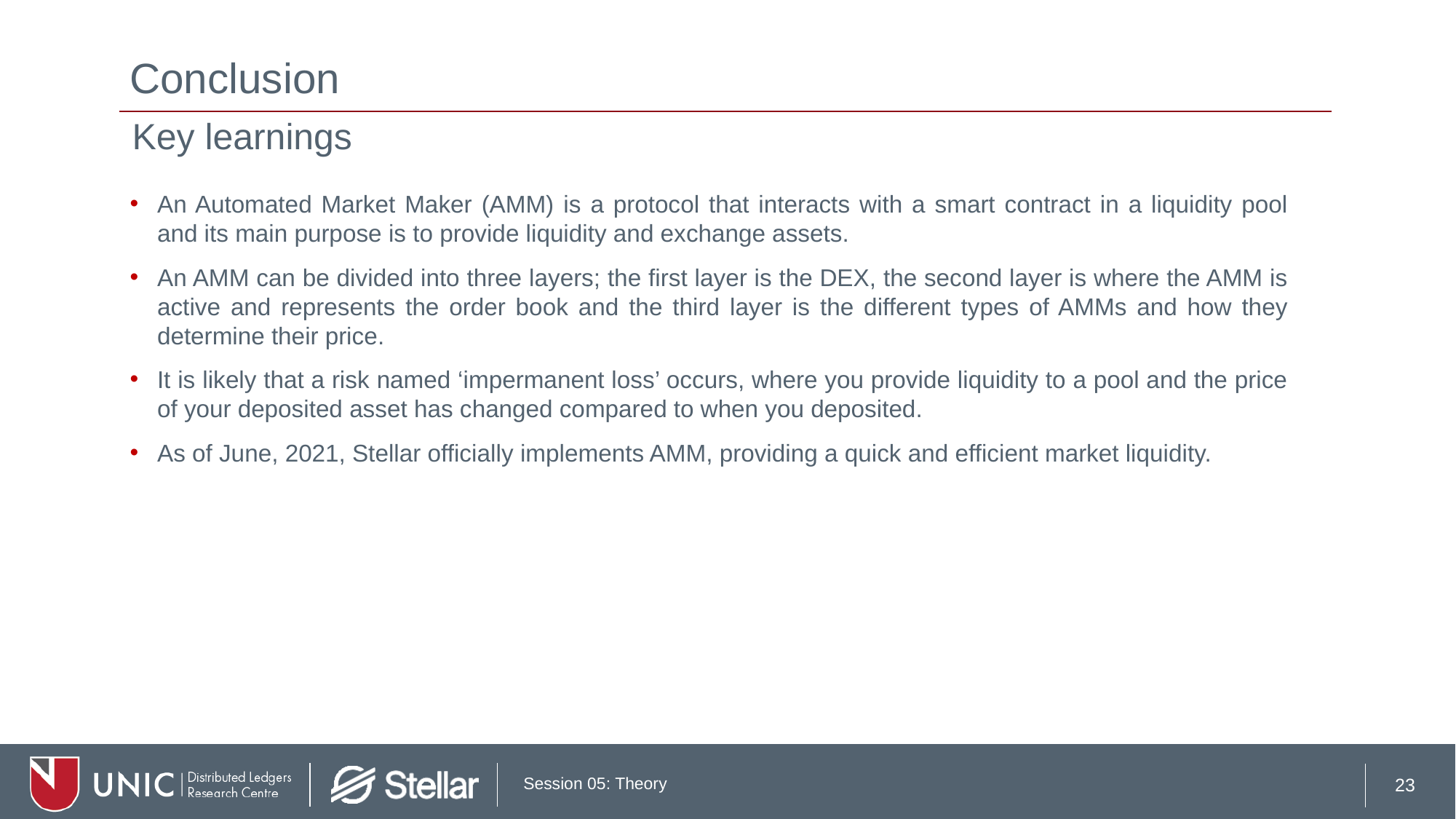

# Conclusion
Key learnings
An Automated Market Maker (AMM) is a protocol that interacts with a smart contract in a liquidity pool and its main purpose is to provide liquidity and exchange assets.
An AMM can be divided into three layers; the first layer is the DEX, the second layer is where the AMM is active and represents the order book and the third layer is the different types of AMMs and how they determine their price.
It is likely that a risk named ‘impermanent loss’ occurs, where you provide liquidity to a pool and the price of your deposited asset has changed compared to when you deposited.
As of June, 2021, Stellar officially implements AMM, providing a quick and efficient market liquidity.

23
Session 05: Theory